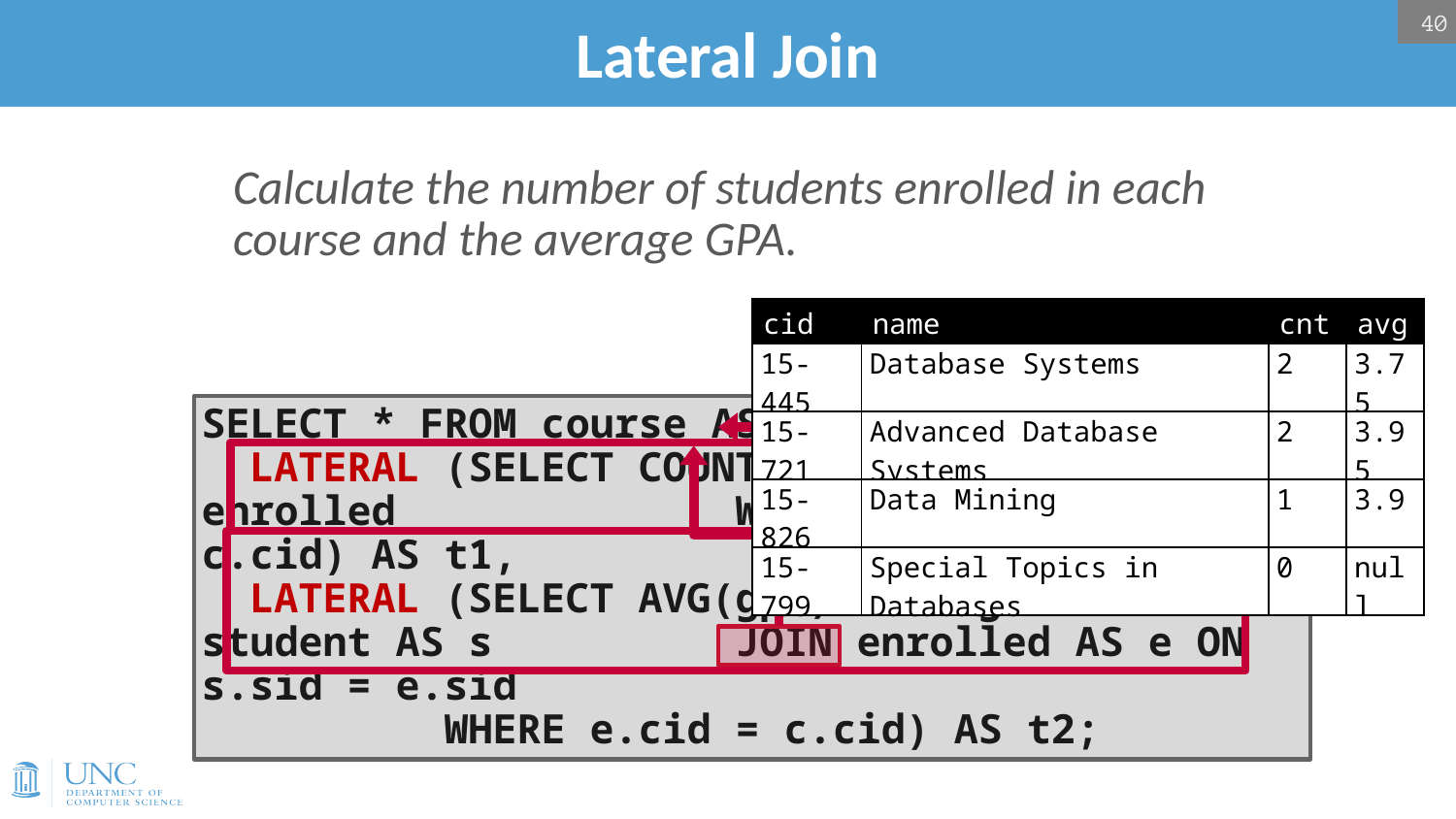

40
# Lateral Join
Calculate the number of students enrolled in each course and the average GPA.
| cid | name | cnt | avg |
| --- | --- | --- | --- |
| 15-445 | Database Systems | 2 | 3.75 |
| 15-721 | Advanced Database Systems | 2 | 3.95 |
| 15-826 | Data Mining | 1 | 3.9 |
| 15-799 | Special Topics in Databases | 0 | null |
SELECT * FROM course AS c,
  LATERAL (SELECT COUNT(*) AS cnt FROM enrolled 	  	    WHERE enrolled.cid = c.cid) AS t1,
  LATERAL (SELECT AVG(gpa) AS avg FROM student AS s 	    JOIN enrolled AS e ON s.sid = e.sid
	    WHERE e.cid = c.cid) AS t2;